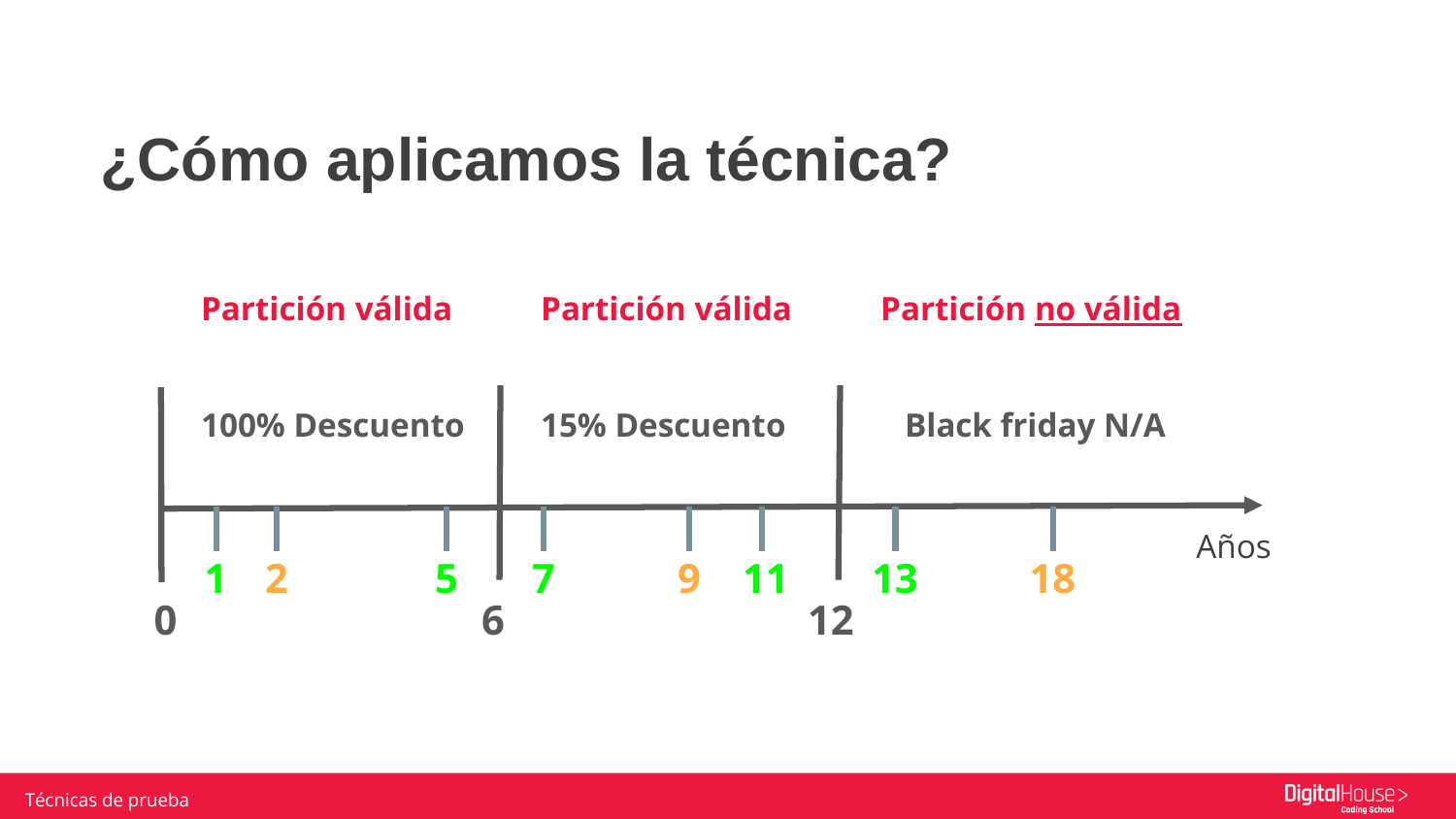

¿Cómo aplicamos la técnica?
Partición válida

Partición válida

Partición no válida

100% Descuento
15% Descuento
Black friday N/A
Años

1
2
5
7
9
11
13
18
0
6
12